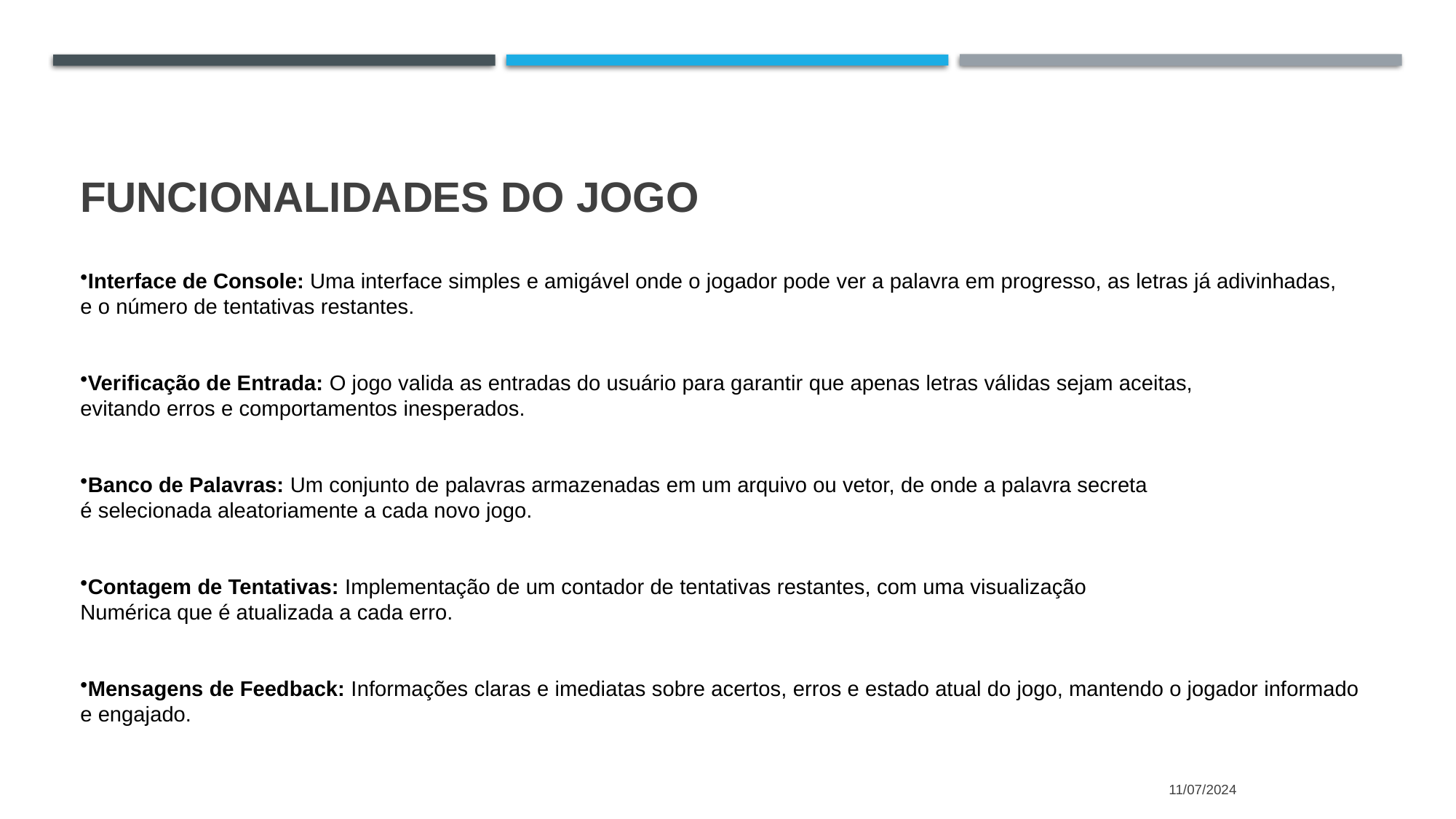

# Funcionalidades do jogo
Interface de Console: Uma interface simples e amigável onde o jogador pode ver a palavra em progresso, as letras já adivinhadas,
e o número de tentativas restantes.

Verificação de Entrada: O jogo valida as entradas do usuário para garantir que apenas letras válidas sejam aceitas,
evitando erros e comportamentos inesperados.

Banco de Palavras: Um conjunto de palavras armazenadas em um arquivo ou vetor, de onde a palavra secreta
é selecionada aleatoriamente a cada novo jogo.

Contagem de Tentativas: Implementação de um contador de tentativas restantes, com uma visualização
Numérica que é atualizada a cada erro.

Mensagens de Feedback: Informações claras e imediatas sobre acertos, erros e estado atual do jogo, mantendo o jogador informado
e engajado.
11/07/2024